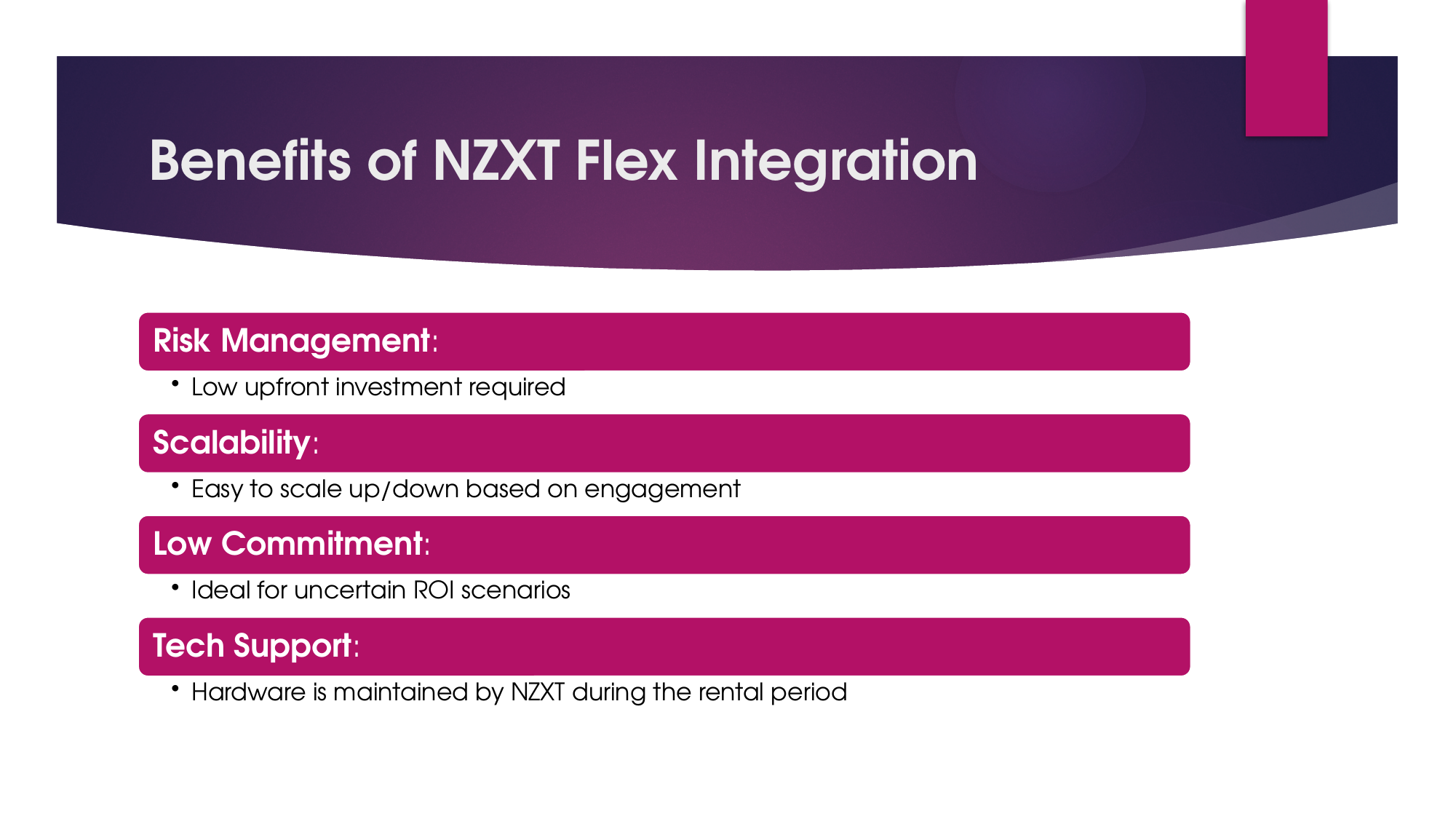

# Benefits of NZXT Flex Integration
Risk Management:
Low upfront investment required
Scalability:
Easy to scale up/down based on engagement
Low Commitment:
Ideal for uncertain ROI scenarios
Tech Support:
Hardware is maintained by NZXT during the rental period